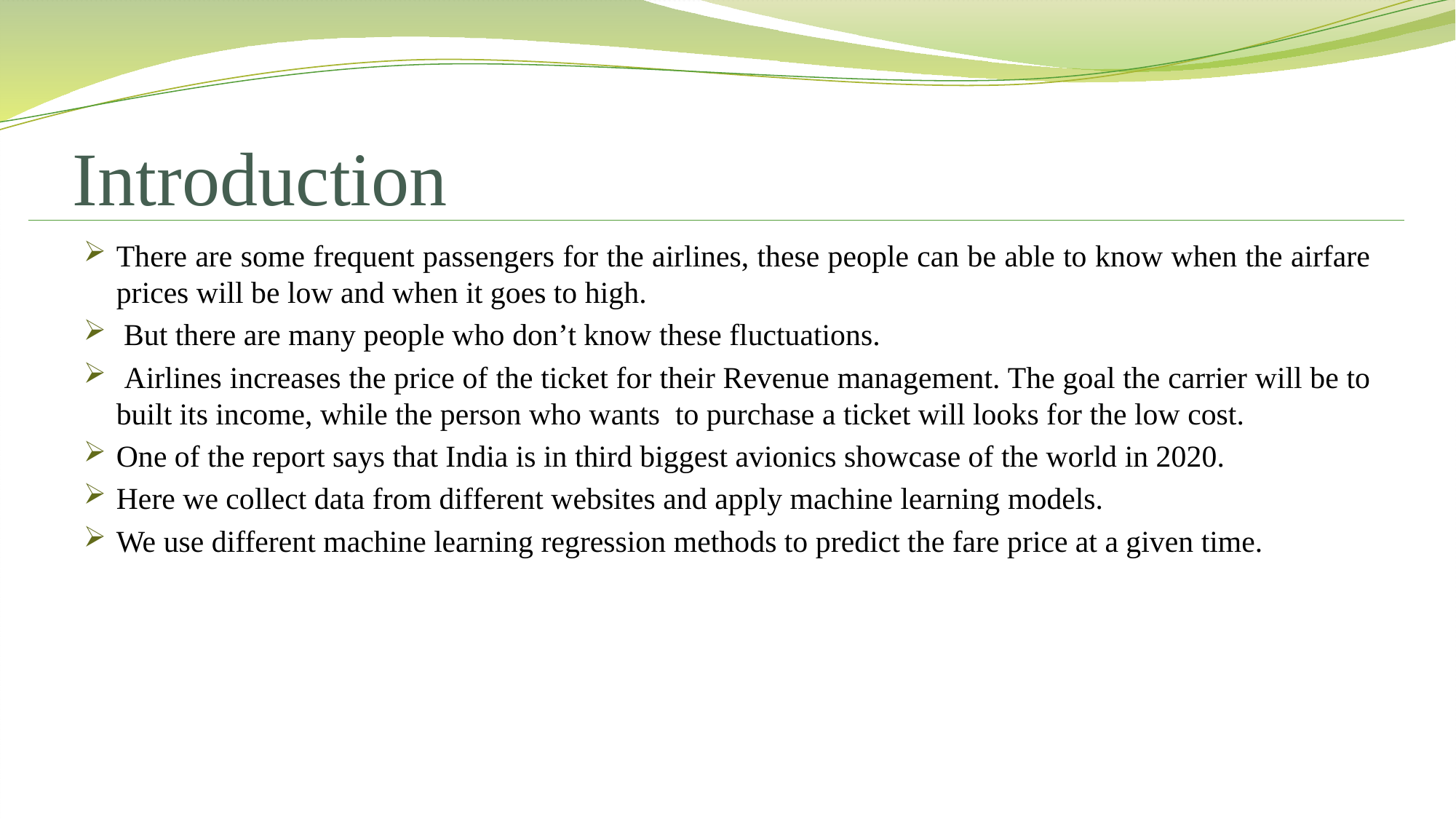

# Introduction
There are some frequent passengers for the airlines, these people can be able to know when the airfare prices will be low and when it goes to high.
 But there are many people who don’t know these fluctuations.
 Airlines increases the price of the ticket for their Revenue management. The goal the carrier will be to built its income, while the person who wants  to purchase a ticket will looks for the low cost.
One of the report says that India is in third biggest avionics showcase of the world in 2020.
Here we collect data from different websites and apply machine learning models.
We use different machine learning regression methods to predict the fare price at a given time.